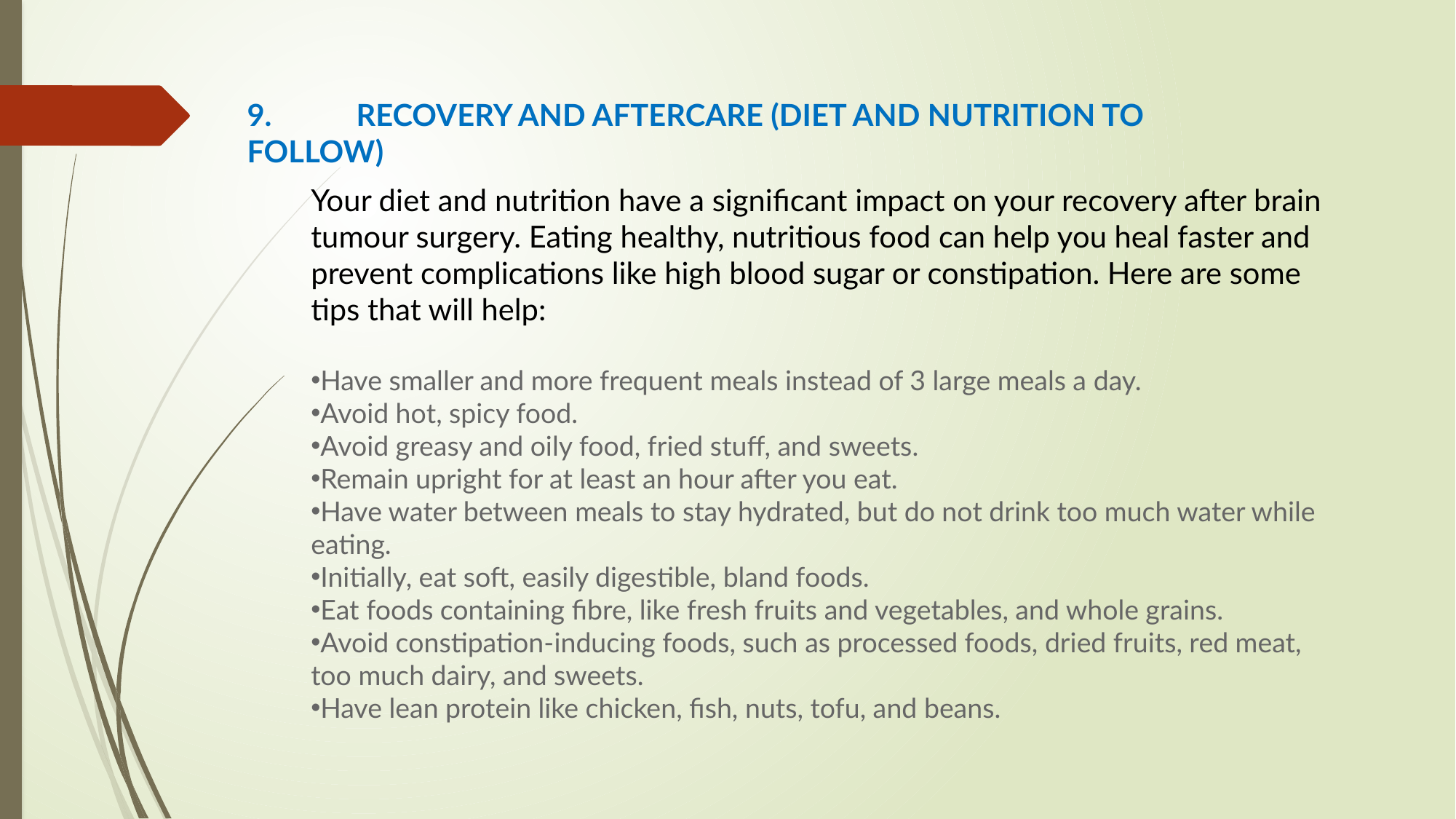

9.	RECOVERY AND AFTERCARE (DIET AND NUTRITION TO 	FOLLOW)
Your diet and nutrition have a significant impact on your recovery after brain tumour surgery. Eating healthy, nutritious food can help you heal faster and prevent complications like high blood sugar or constipation. Here are some tips that will help:

Have smaller and more frequent meals instead of 3 large meals a day.
Avoid hot, spicy food.
Avoid greasy and oily food, fried stuff, and sweets.
Remain upright for at least an hour after you eat.
Have water between meals to stay hydrated, but do not drink too much water while eating.
Initially, eat soft, easily digestible, bland foods.
Eat foods containing fibre, like fresh fruits and vegetables, and whole grains.
Avoid constipation-inducing foods, such as processed foods, dried fruits, red meat, too much dairy, and sweets.
Have lean protein like chicken, fish, nuts, tofu, and beans.